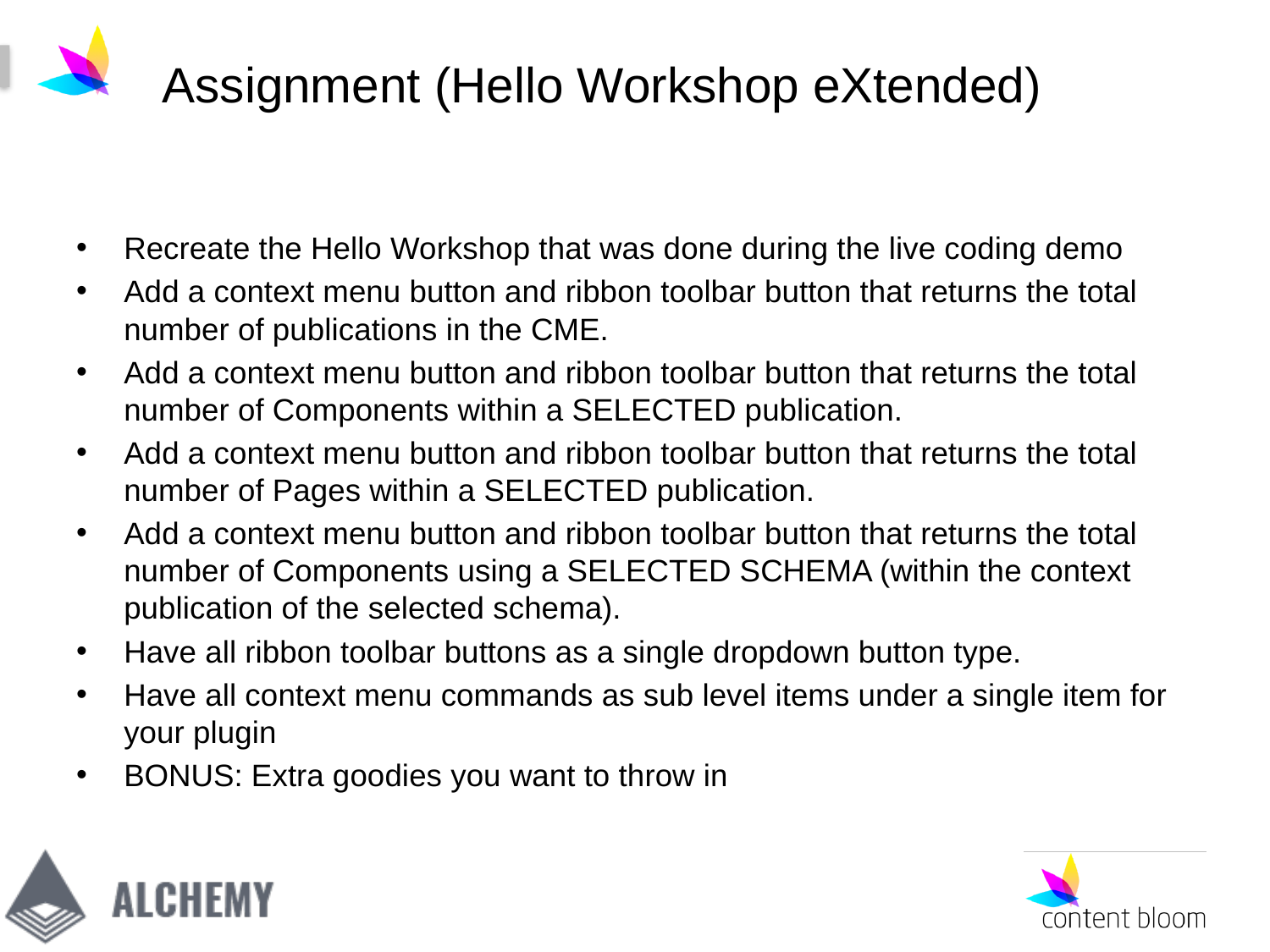

# Assignment (Hello Workshop eXtended)
Recreate the Hello Workshop that was done during the live coding demo
Add a context menu button and ribbon toolbar button that returns the total number of publications in the CME.
Add a context menu button and ribbon toolbar button that returns the total number of Components within a SELECTED publication.
Add a context menu button and ribbon toolbar button that returns the total number of Pages within a SELECTED publication.
Add a context menu button and ribbon toolbar button that returns the total number of Components using a SELECTED SCHEMA (within the context publication of the selected schema).
Have all ribbon toolbar buttons as a single dropdown button type.
Have all context menu commands as sub level items under a single item for your plugin
BONUS: Extra goodies you want to throw in